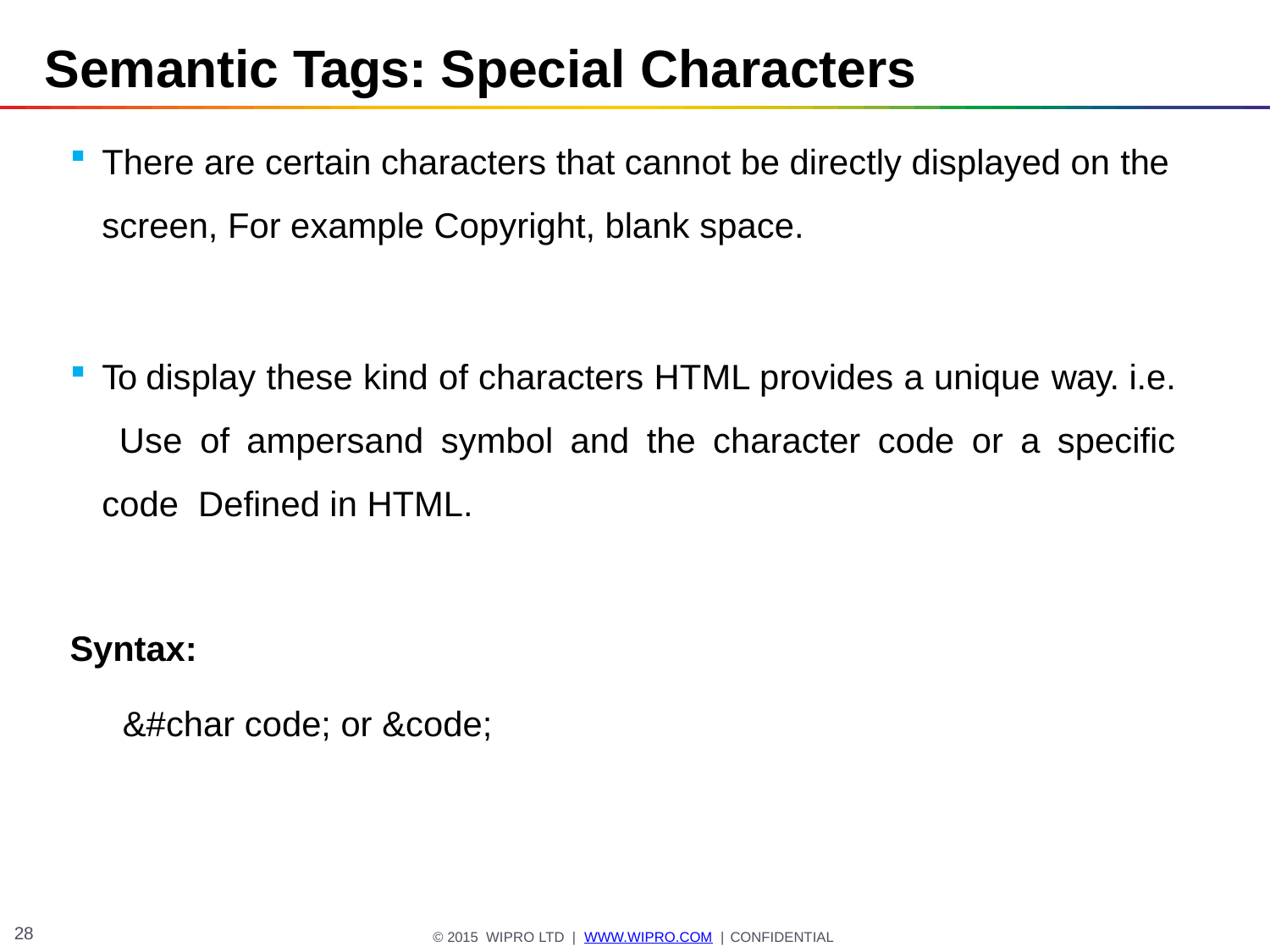

# Semantic Tags: Special Characters
There are certain characters that cannot be directly displayed on the
screen, For example Copyright, blank space.

To display these kind of characters HTML provides a unique way. i.e.  Use of ampersand symbol and the character code or a specific code  Defined in HTML.
Syntax:

&#char code; or &code;
28
© 2015  WIPRO LTD  |  WWW.WIPRO.COM  | CONFIDENTIAL